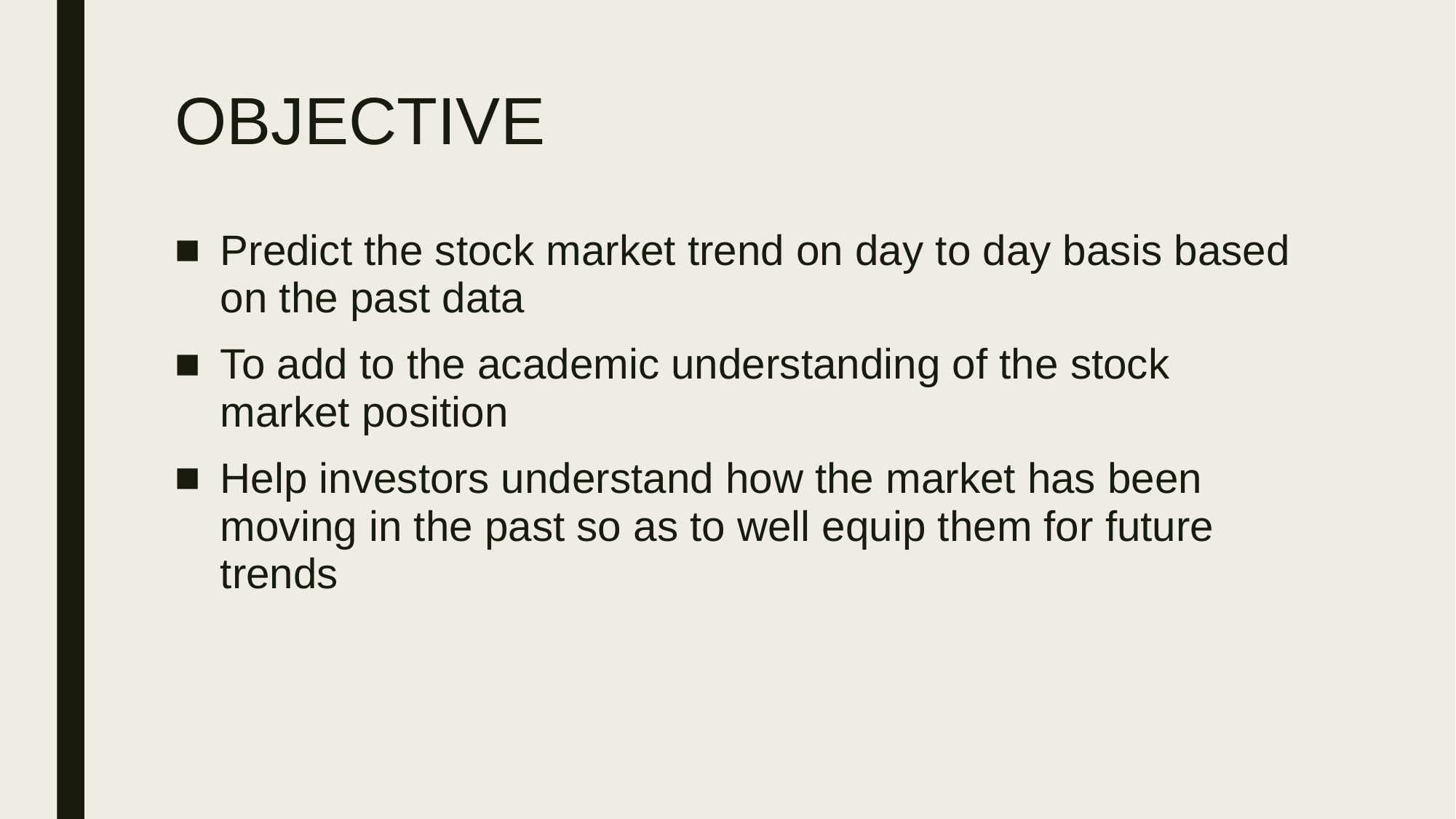

# OBJECTIVE
Predict the stock market trend on day to day basis based on the past data
To add to the academic understanding of the stock market position
Help investors understand how the market has been moving in the past so as to well equip them for future trends